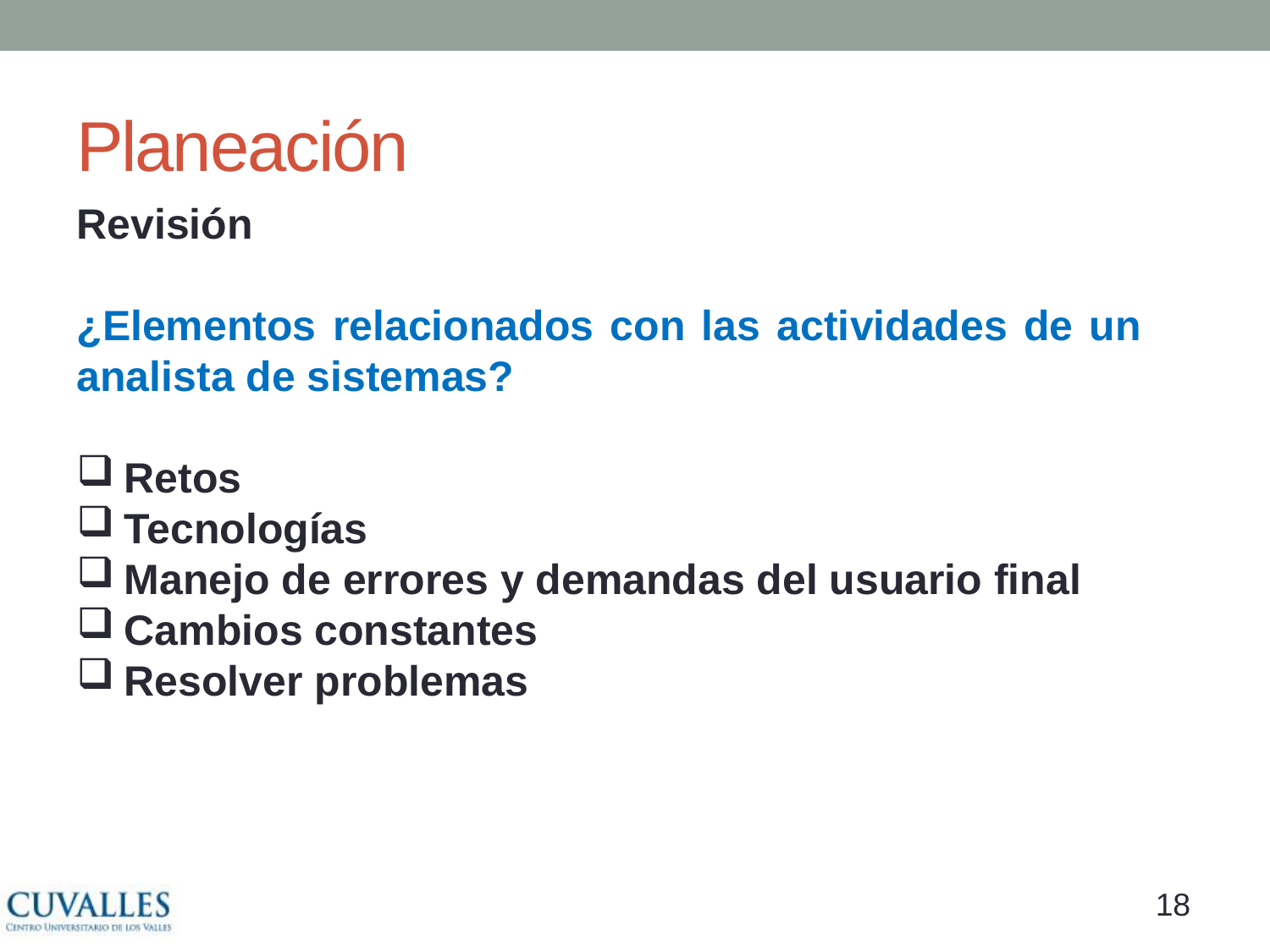

# Planeación
Revisión

¿Elementos relacionados con las actividades de un analista de sistemas?

Retos
Tecnologías
Manejo de errores y demandas del usuario final
Cambios constantes
Resolver problemas
18